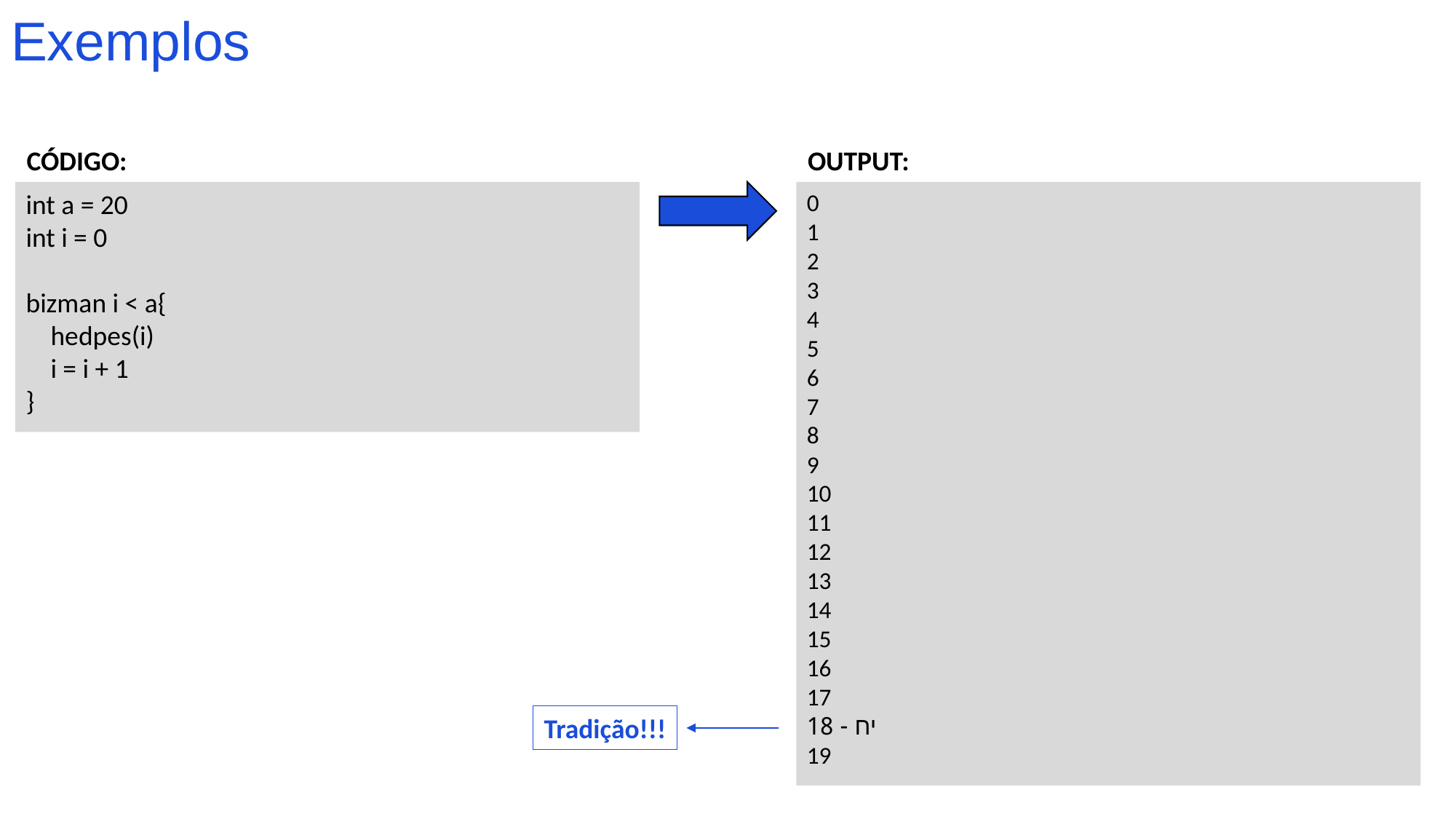

# Exemplos
CÓDIGO:
OUTPUT:
int a = 20
int i = 0

bizman i < a{
    hedpes(i)
    i = i + 1
}

0
1
2
3
4
5
6
7
8
9
10
11
12
13
14
15
16
17
יח - 18
19
Tradição!!!